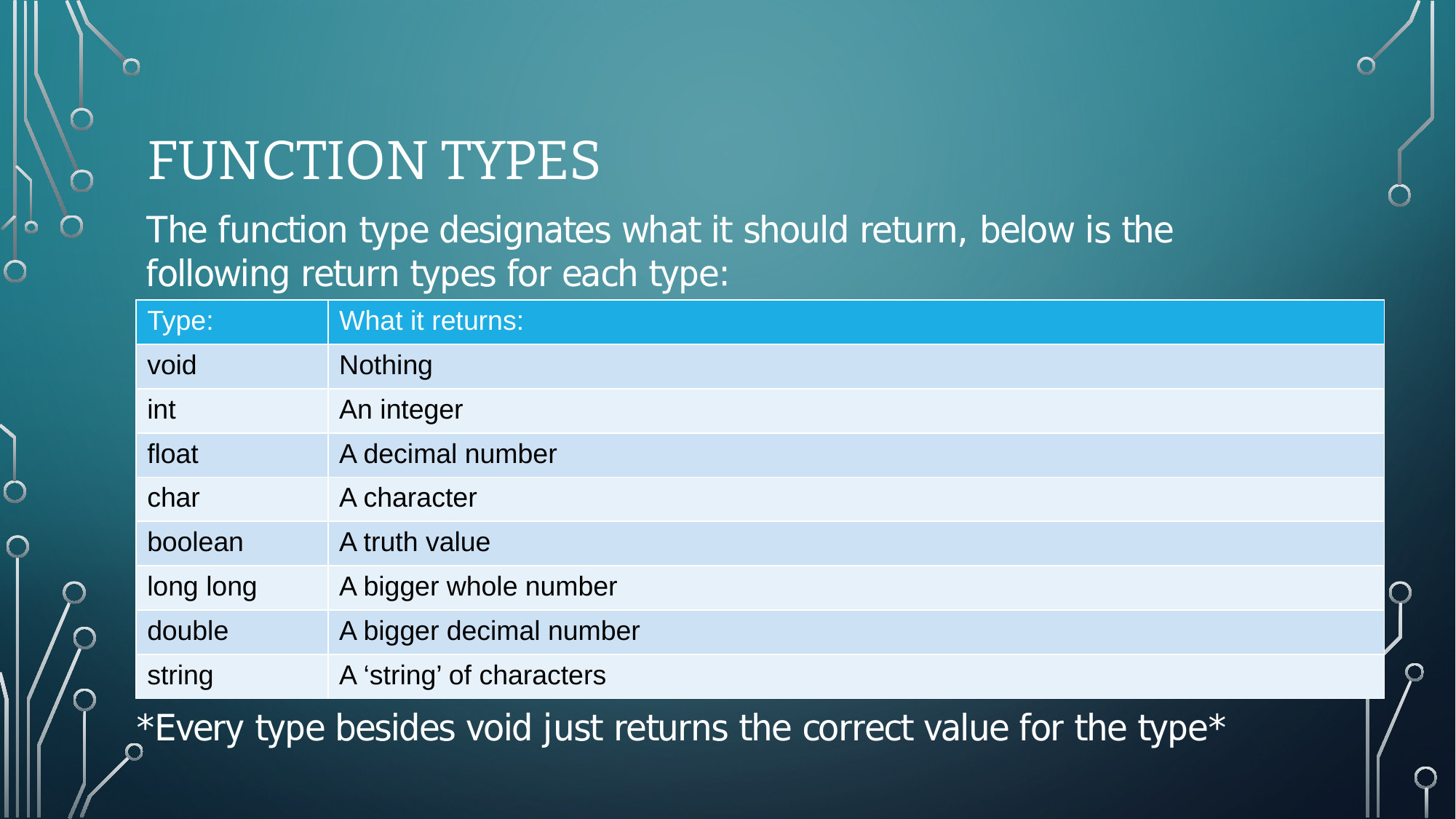

# Function types
The function type designates what it should return, below is the following return types for each type:
| Type: | What it returns: |
| --- | --- |
| void | Nothing |
| int | An integer |
| float | A decimal number |
| char | A character |
| boolean | A truth value |
| long long | A bigger whole number |
| double | A bigger decimal number |
| string | A ‘string’ of characters |
*Every type besides void just returns the correct value for the type*